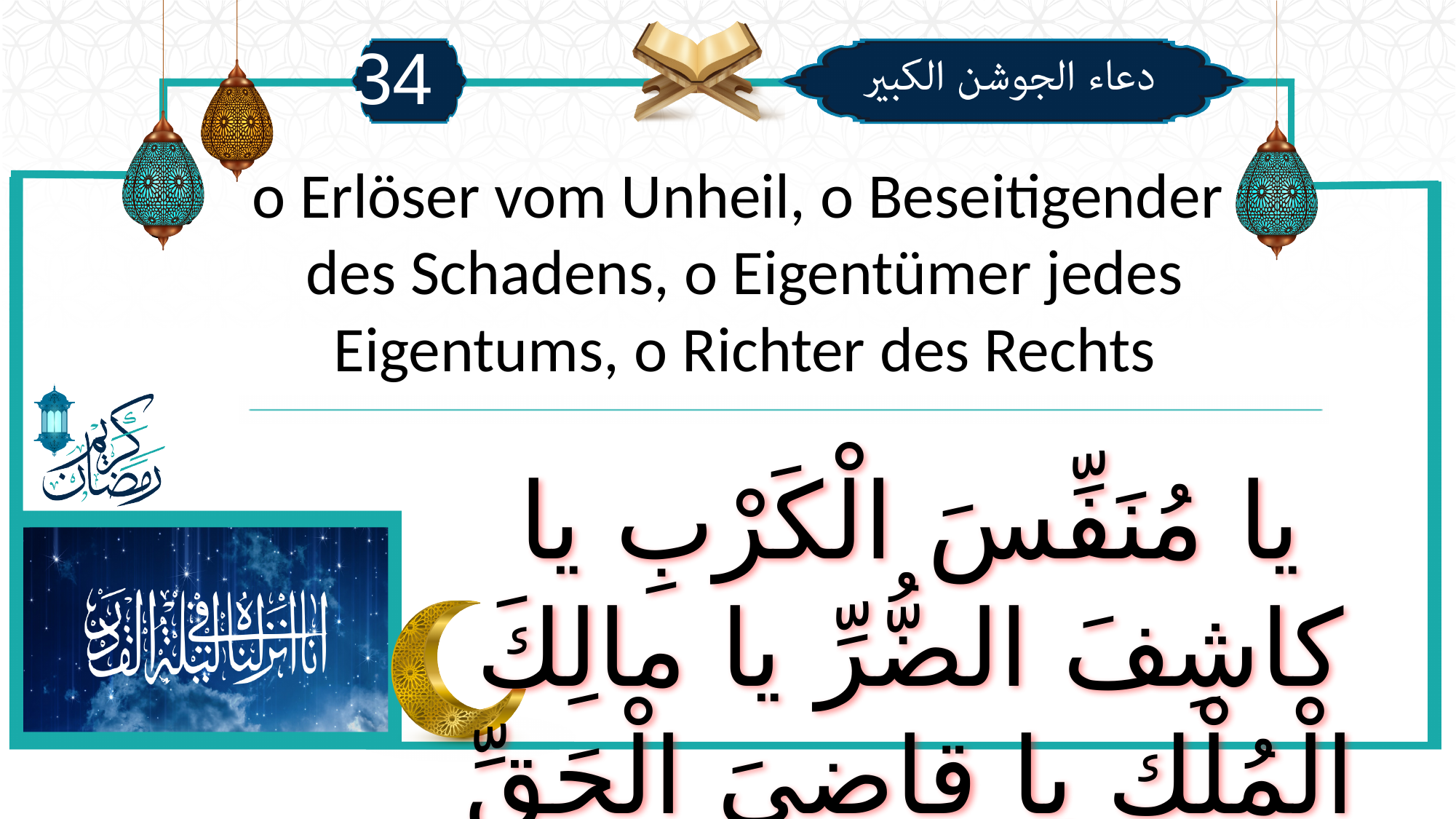

34
o Erlöser vom Unheil, o Beseitigender
des Schadens, o Eigentümer jedes Eigentums, o Richter des Rechts
يا مُنَفِّسَ الْكَرْبِ يا كاشِفَ الضُّرِّ يا مالِكَ الْمُلْكِ يا قاضِيَ الْحَقِّ